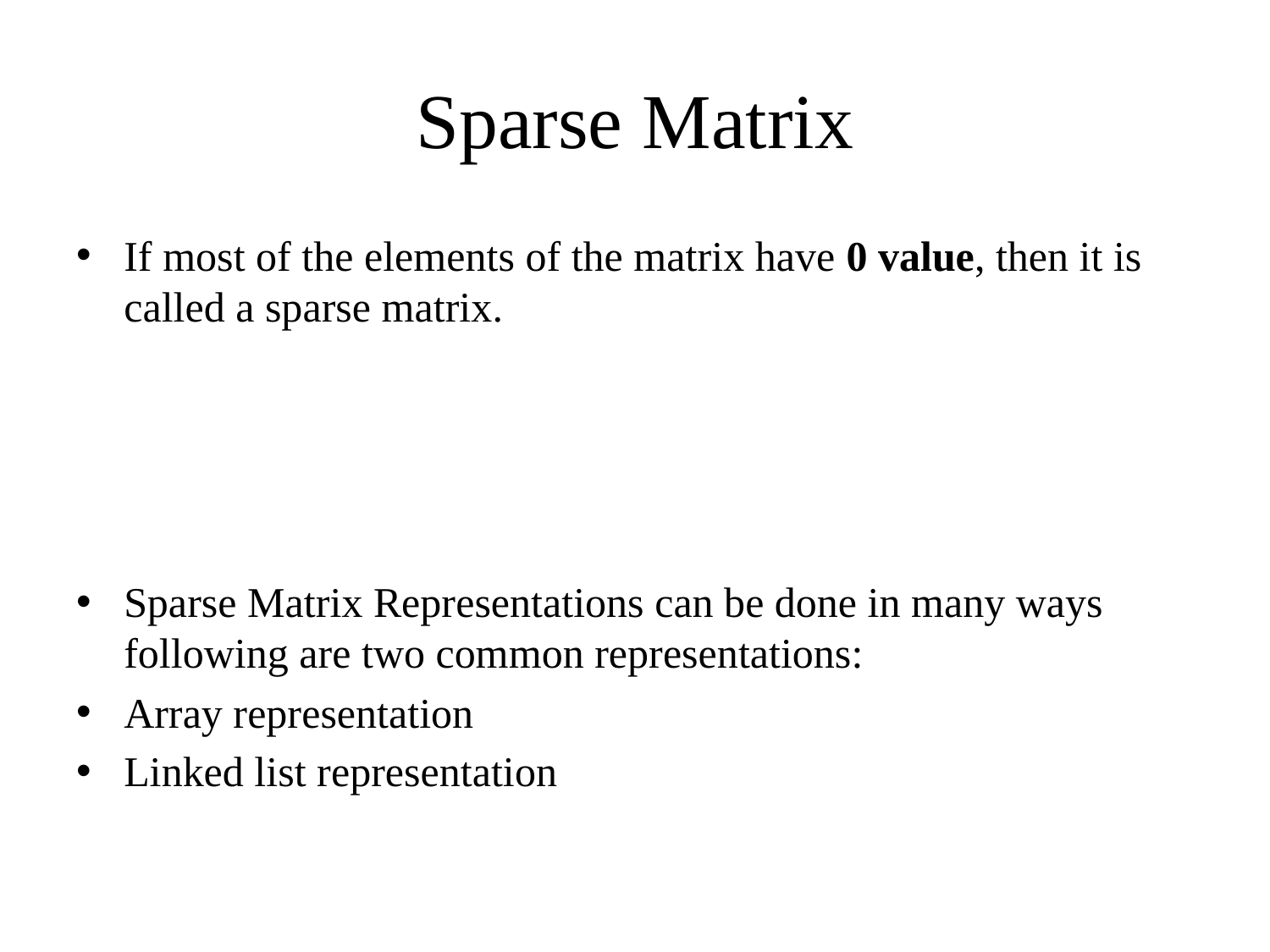

# Sparse Matrix
If most of the elements of the matrix have 0 value, then it is called a sparse matrix.

Sparse Matrix Representations can be done in many ways following are two common representations:
Array representation
Linked list representation